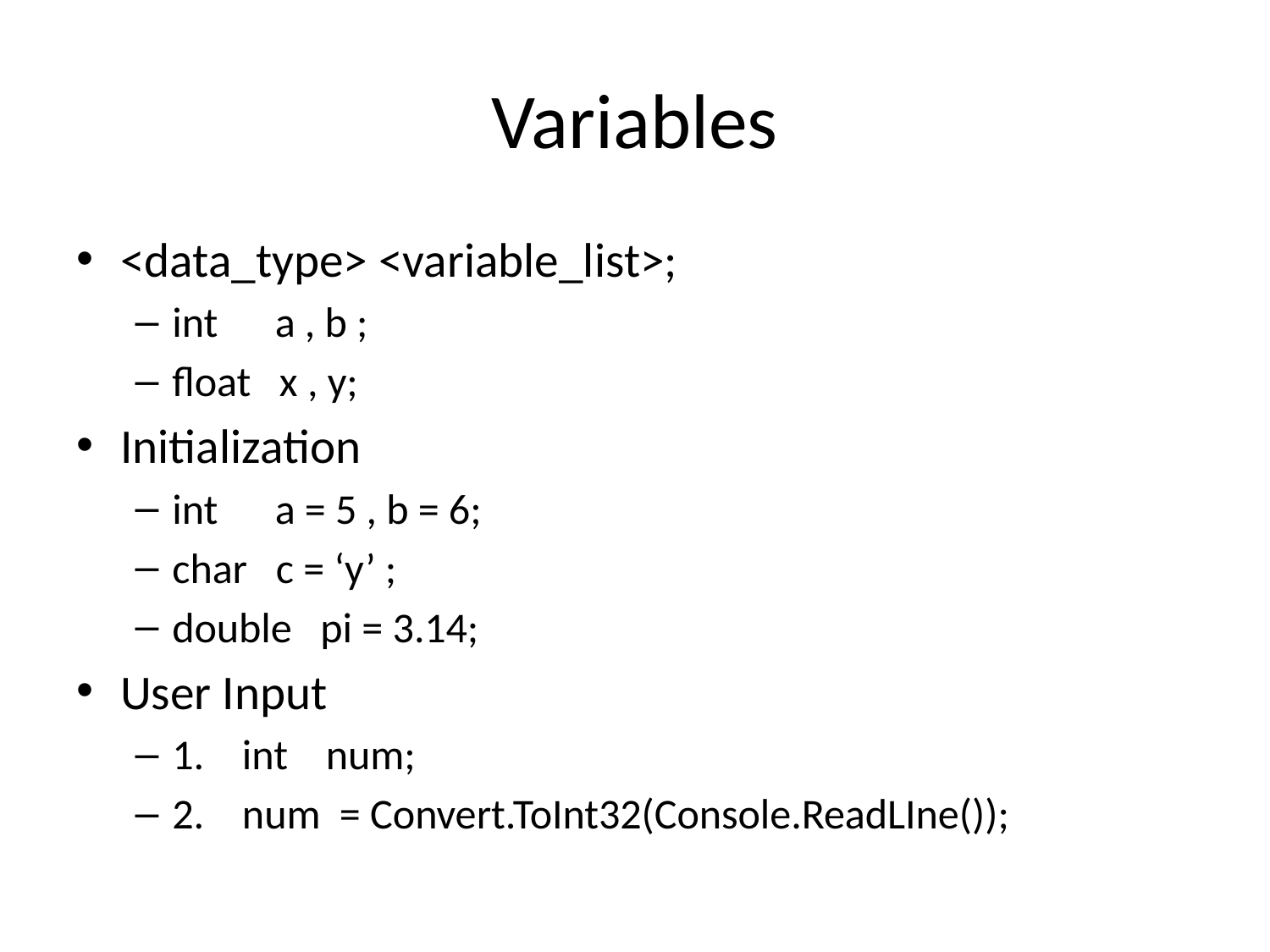

# Variables
<data_type> <variable_list>;
int      a , b ;
float   x , y;
Initialization
int      a = 5 , b = 6;
char   c = ‘y’ ;
double   pi = 3.14;
User Input
1.    int    num;
2.    num  = Convert.ToInt32(Console.ReadLIne());